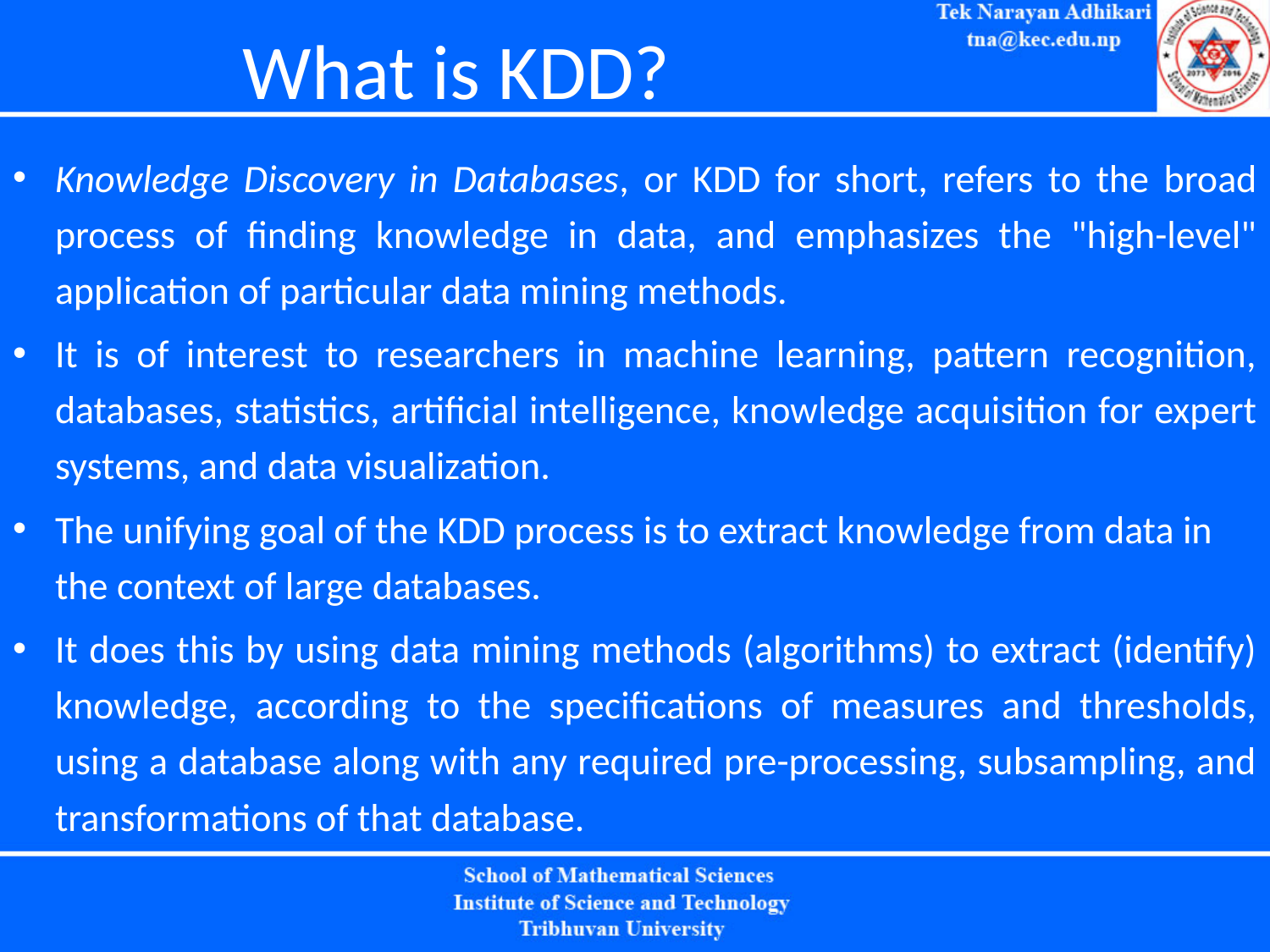

# What is KDD?
Knowledge Discovery in Databases, or KDD for short, refers to the broad process of finding knowledge in data, and emphasizes the "high-level" application of particular data mining methods.
It is of interest to researchers in machine learning, pattern recognition, databases, statistics, artificial intelligence, knowledge acquisition for expert systems, and data visualization.
The unifying goal of the KDD process is to extract knowledge from data in the context of large databases.
It does this by using data mining methods (algorithms) to extract (identify) knowledge, according to the specifications of measures and thresholds, using a database along with any required pre-processing, subsampling, and transformations of that database.